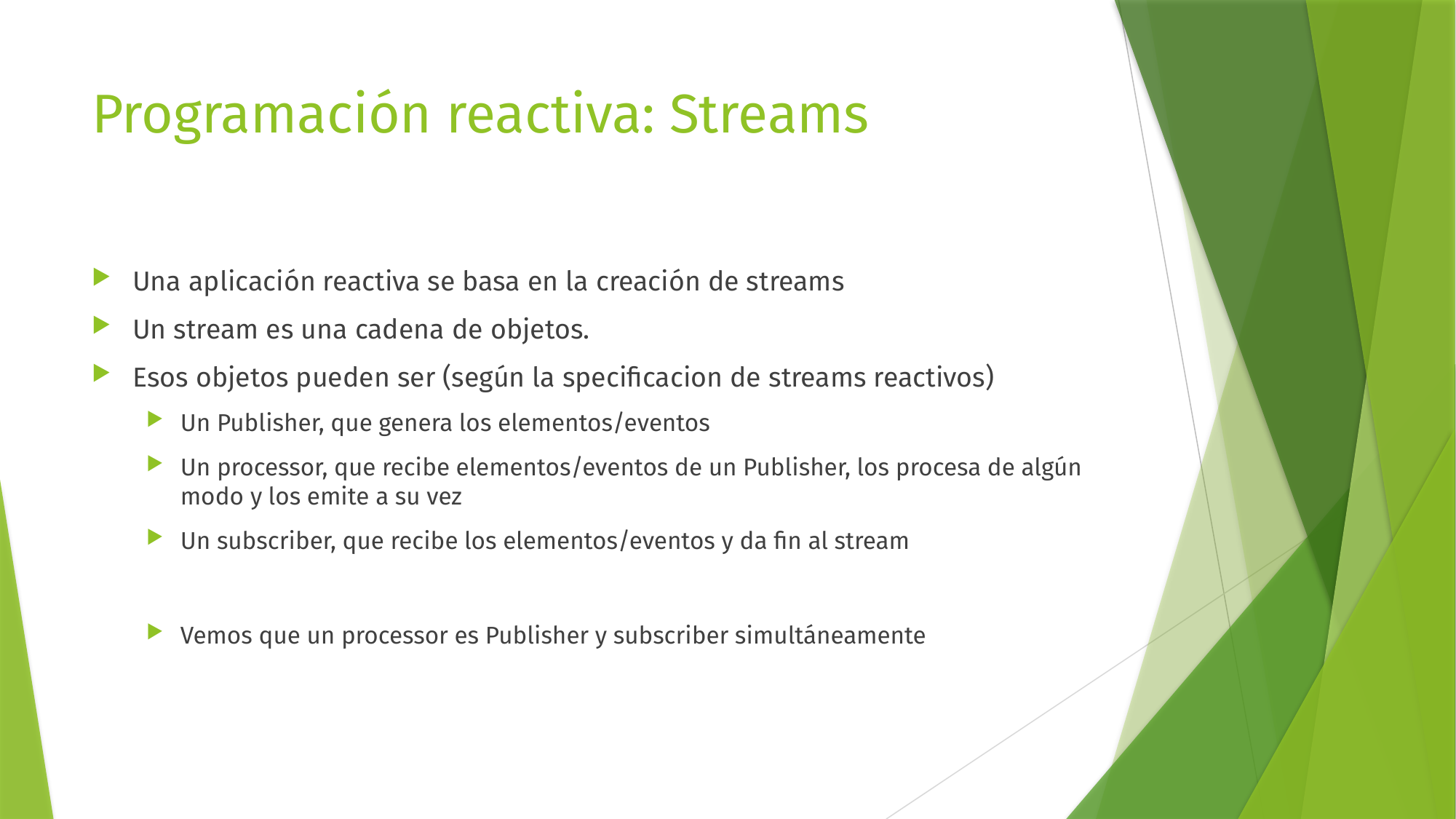

# Programación reactiva: Streams
Una aplicación reactiva se basa en la creación de streams
Un stream es una cadena de objetos.
Esos objetos pueden ser (según la specificacion de streams reactivos)
Un Publisher, que genera los elementos/eventos
Un processor, que recibe elementos/eventos de un Publisher, los procesa de algún modo y los emite a su vez
Un subscriber, que recibe los elementos/eventos y da fin al stream

Vemos que un processor es Publisher y subscriber simultáneamente